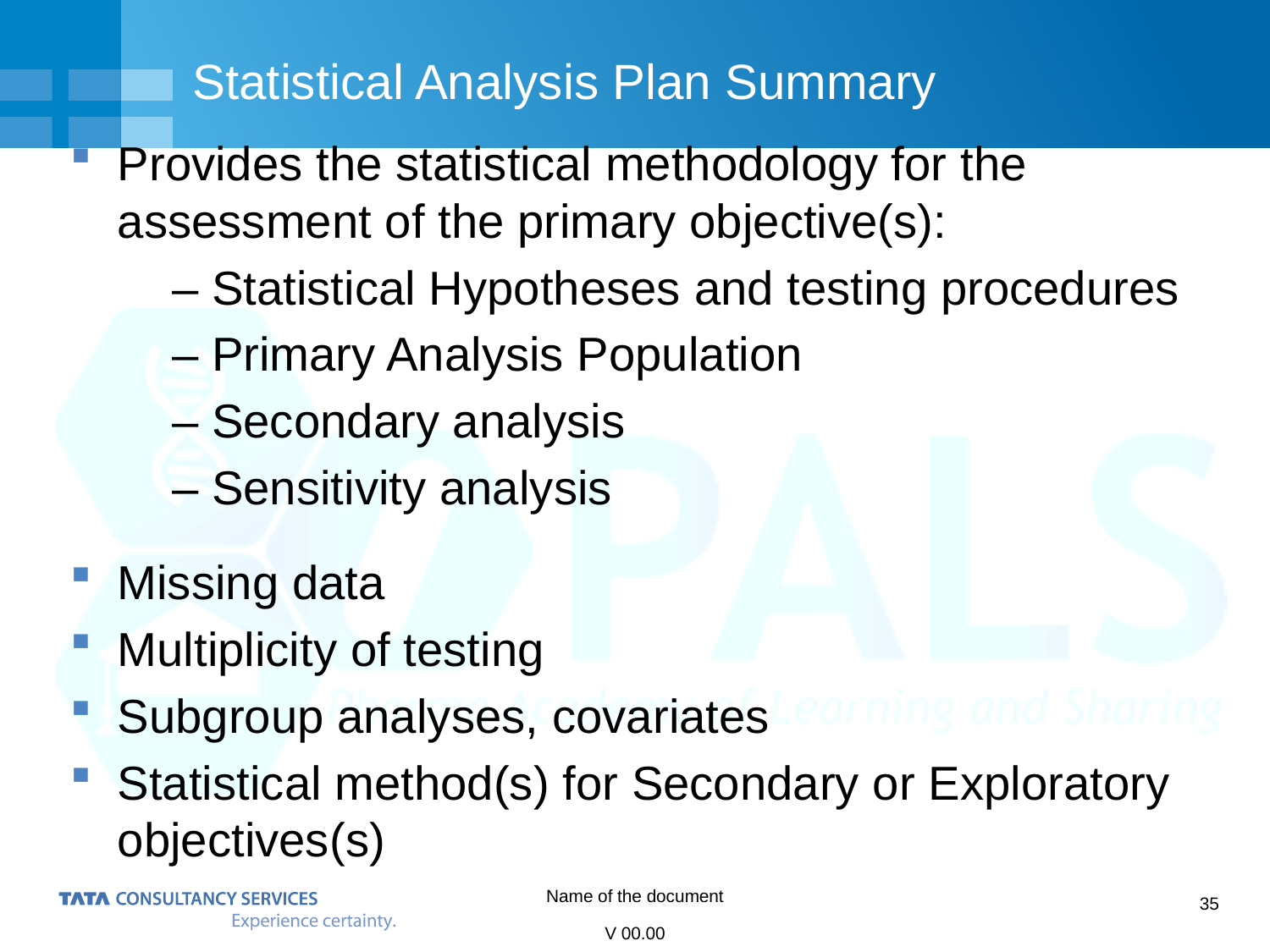

# Statistical Analysis Plan Summary
Provides the statistical methodology for the assessment of the primary objective(s):
– Statistical Hypotheses and testing procedures
– Primary Analysis Population
– Secondary analysis
– Sensitivity analysis
Missing data
Multiplicity of testing
Subgroup analyses, covariates
Statistical method(s) for Secondary or Exploratory objectives(s)